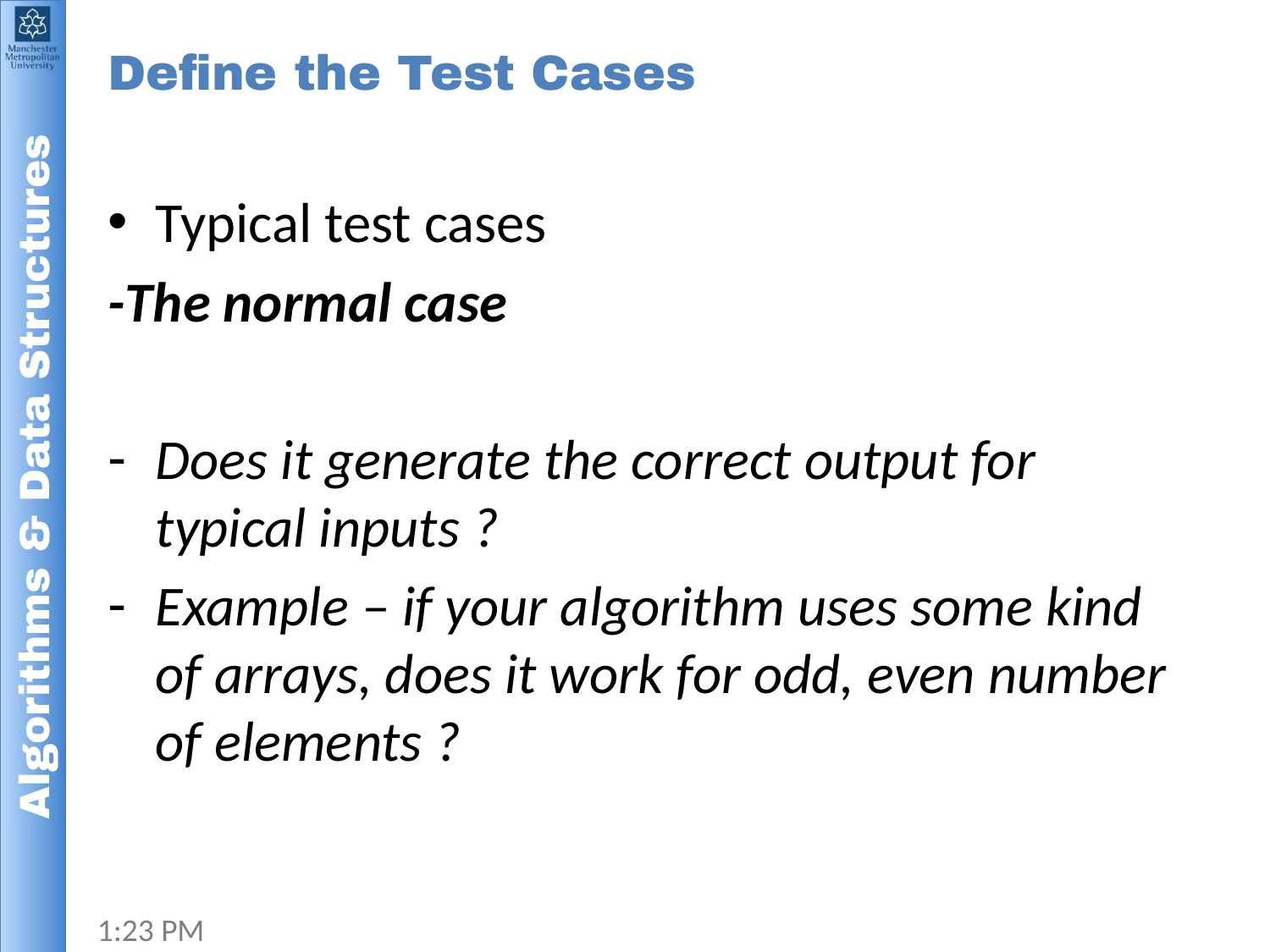

# Define the Test Cases
Typical test cases
-The normal case

Does it generate the correct output for typical inputs ?
Example – if your algorithm uses some kind of arrays, does it work for odd, even number of elements ?